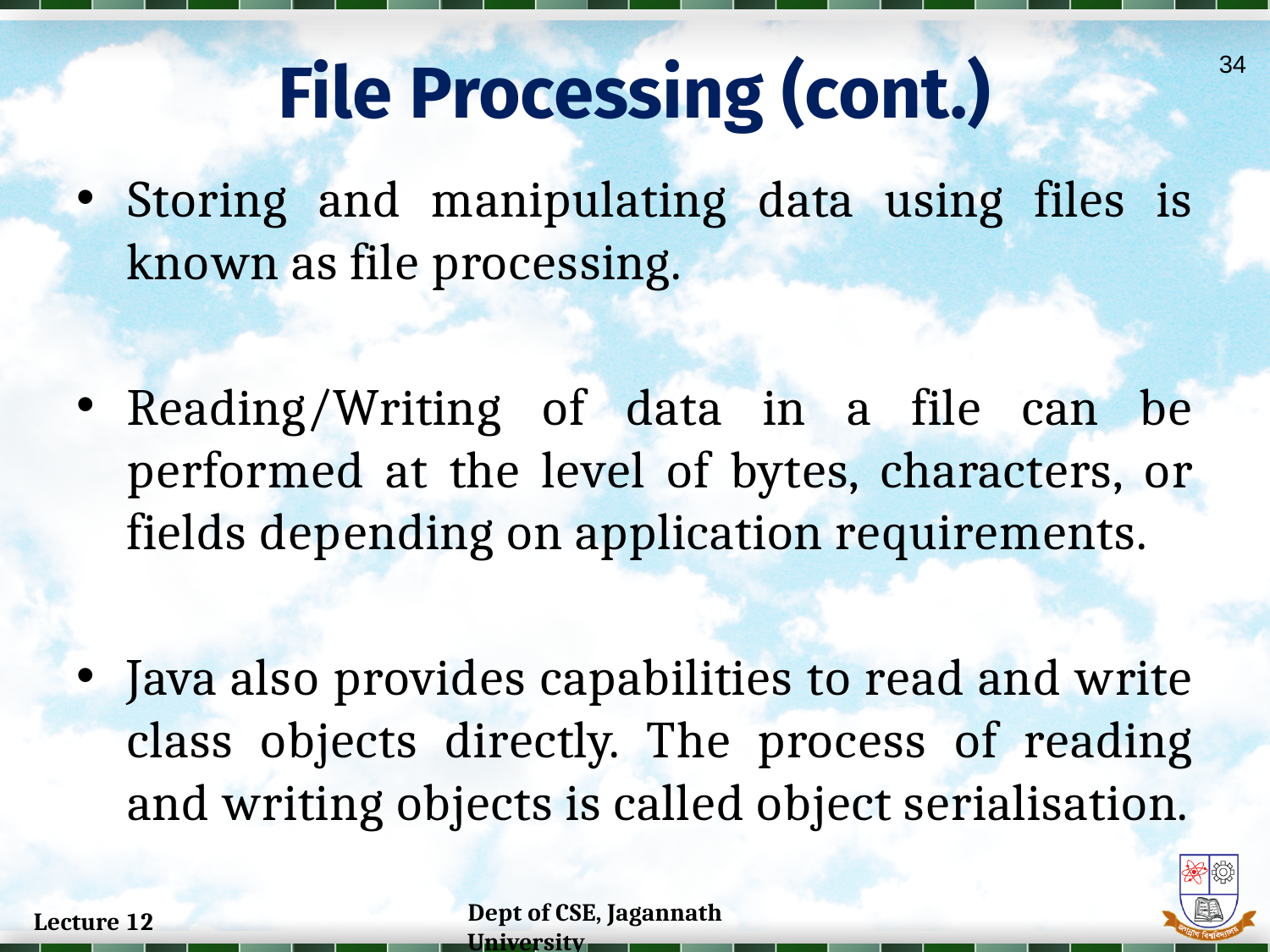

# File Processing (cont.)
34
Storing and manipulating data using files is known as file processing.

Reading/Writing of data in a file can be performed at the level of bytes, characters, or fields depending on application requirements.

Java also provides capabilities to read and write class objects directly. The process of reading and writing objects is called object serialisation.
Dept of CSE, Jagannath University